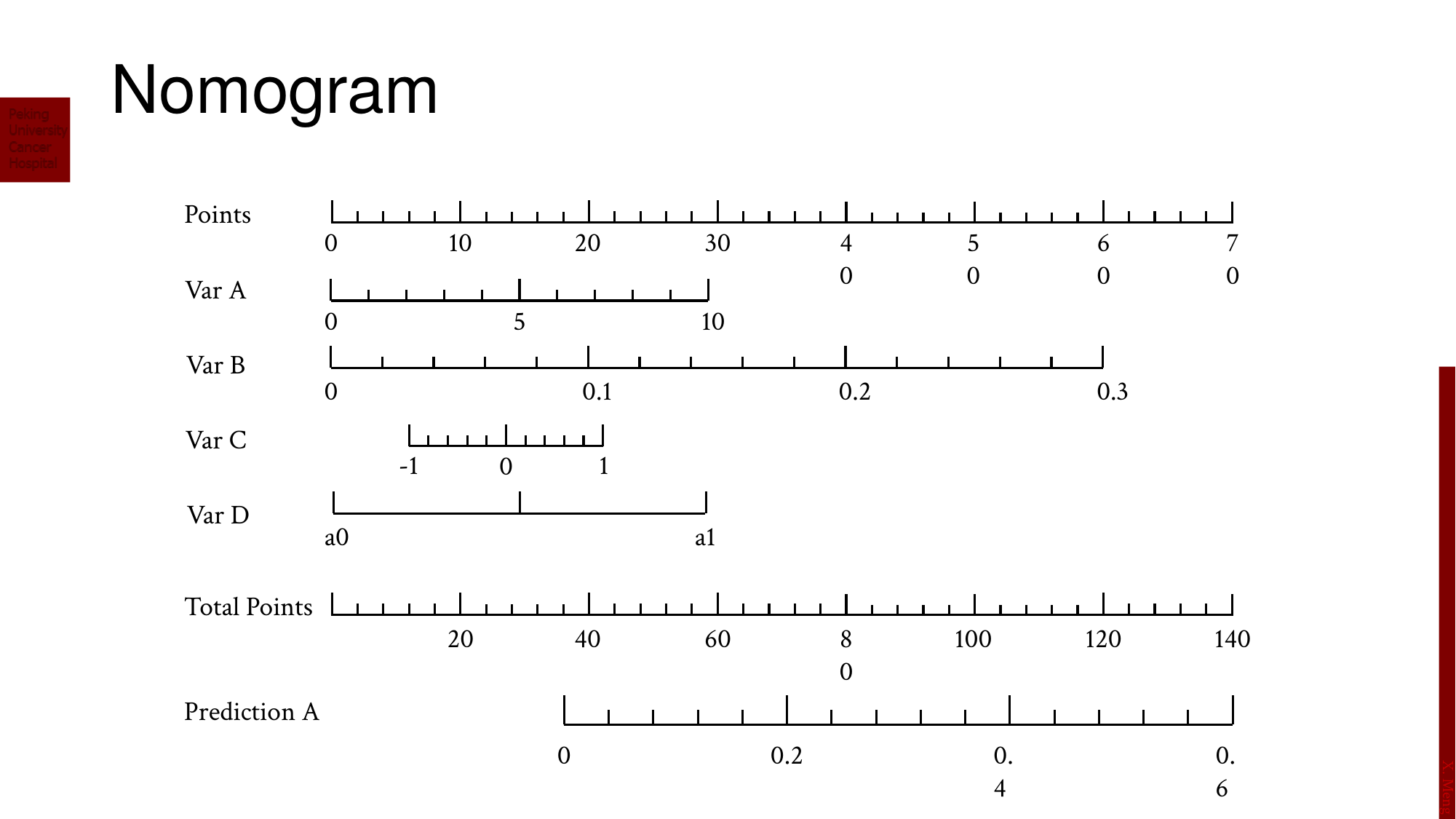

# Nomogram
Points
10
20
30
40
50
60
70
0
Var A
0
5
10
Var B
0
0.1
0.2
0.3
Var C
-1
1
0
Var D
a0
a1
Total Points
20
40
60
80
100
120
140
Prediction A
0.2
0.4
0.6
0